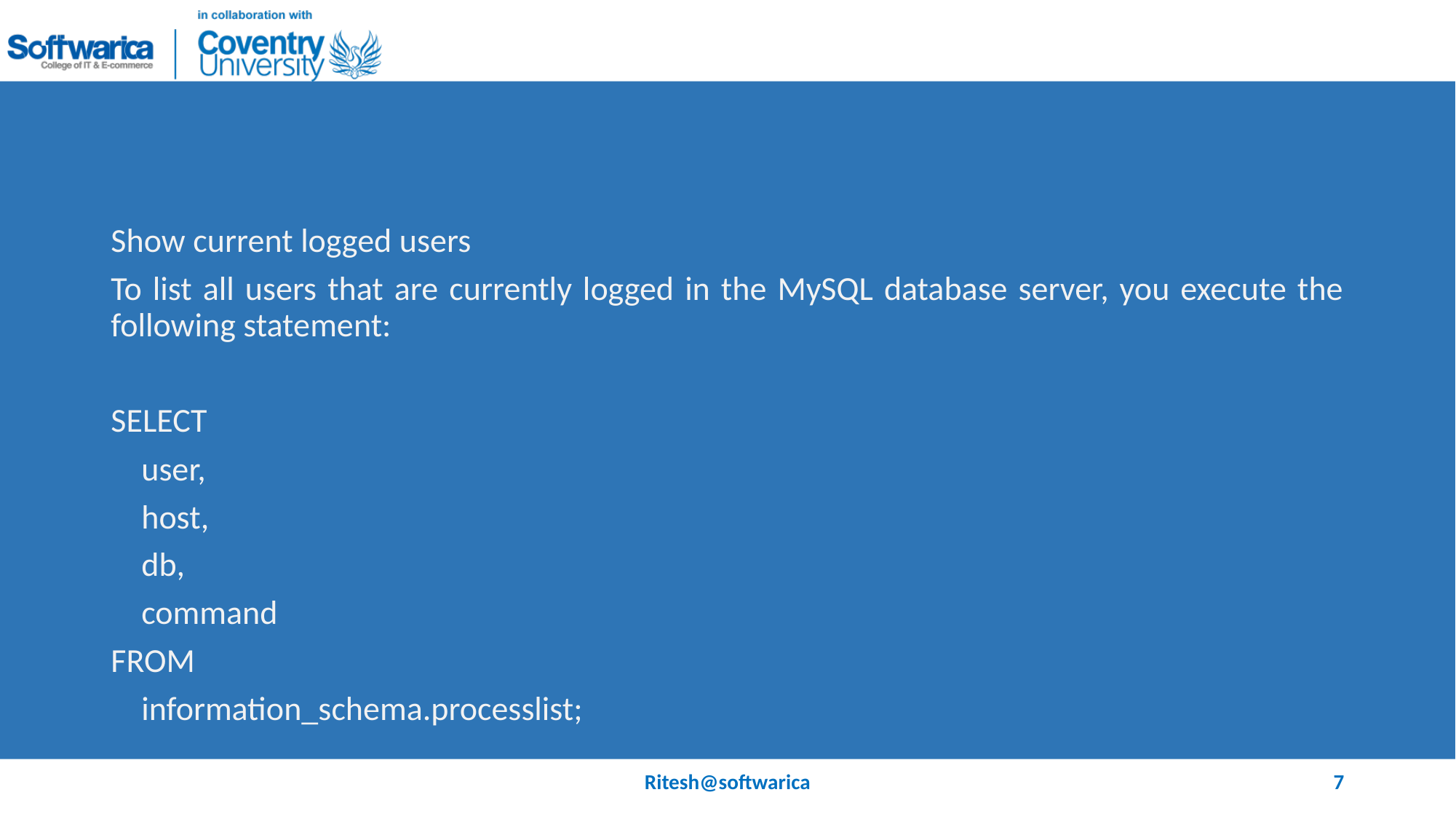

#
Show current logged users
To list all users that are currently logged in the MySQL database server, you execute the following statement:

SELECT
    user,
    host,
    db,
    command
FROM
    information_schema.processlist;

Ritesh@softwarica
7